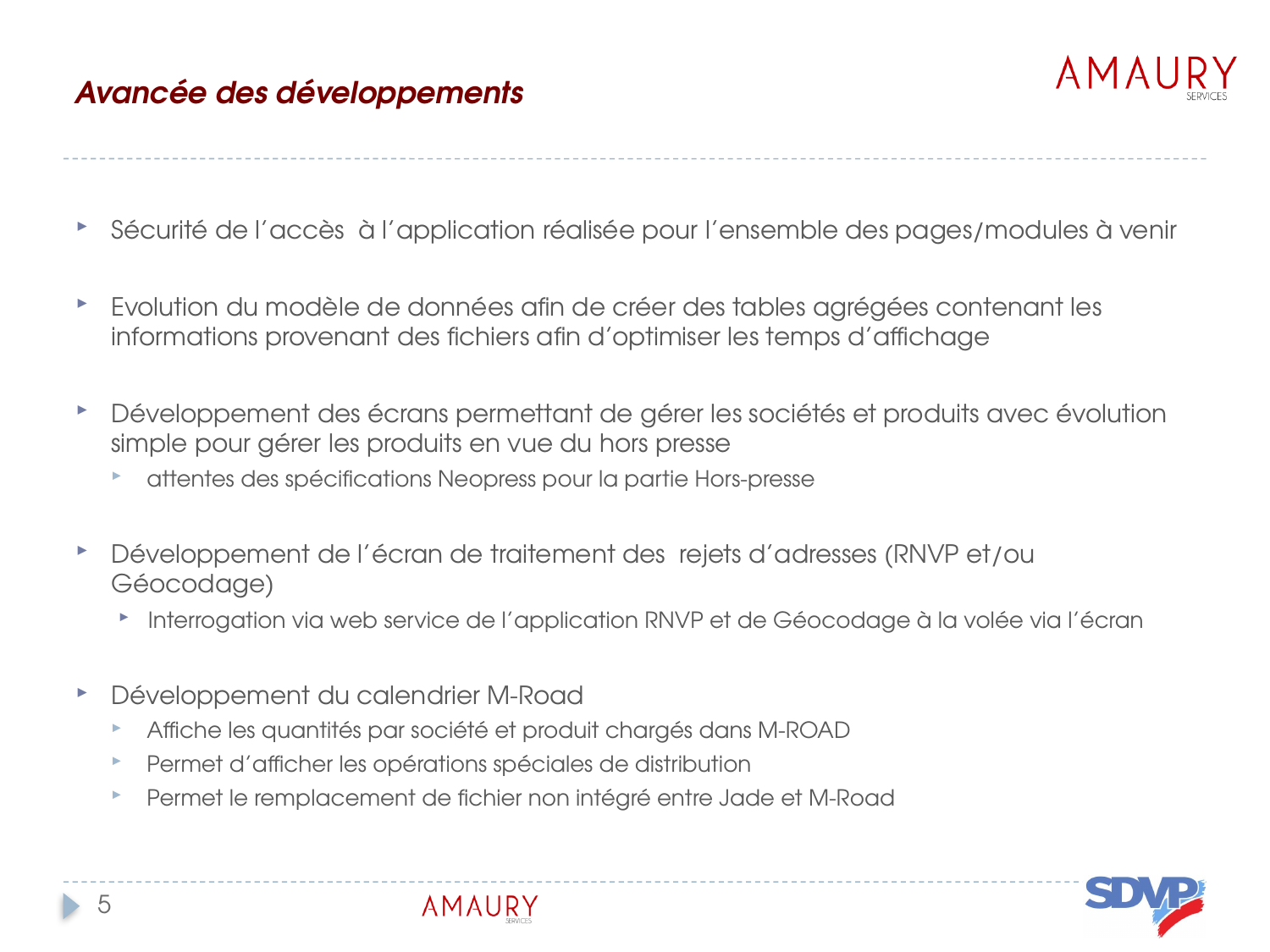

# Avancée des développements

Sécurité de l’accès  à l’application réalisée pour l’ensemble des pages/modules à venir

Evolution du modèle de données afin de créer des tables agrégées contenant les informations provenant des fichiers afin d’optimiser les temps d’affichage

Développement des écrans permettant de gérer les sociétés et produits avec évolution simple pour gérer les produits en vue du hors presse
attentes des spécifications Neopress pour la partie Hors-presse

Développement de l’écran de traitement des  rejets d’adresses (RNVP et/ou Géocodage)
Interrogation via web service de l’application RNVP et de Géocodage à la volée via l’écran

Développement du calendrier M-Road
Affiche les quantités par société et produit chargés dans M-ROAD
Permet d’afficher les opérations spéciales de distribution
Permet le remplacement de fichier non intégré entre Jade et M-Road

5